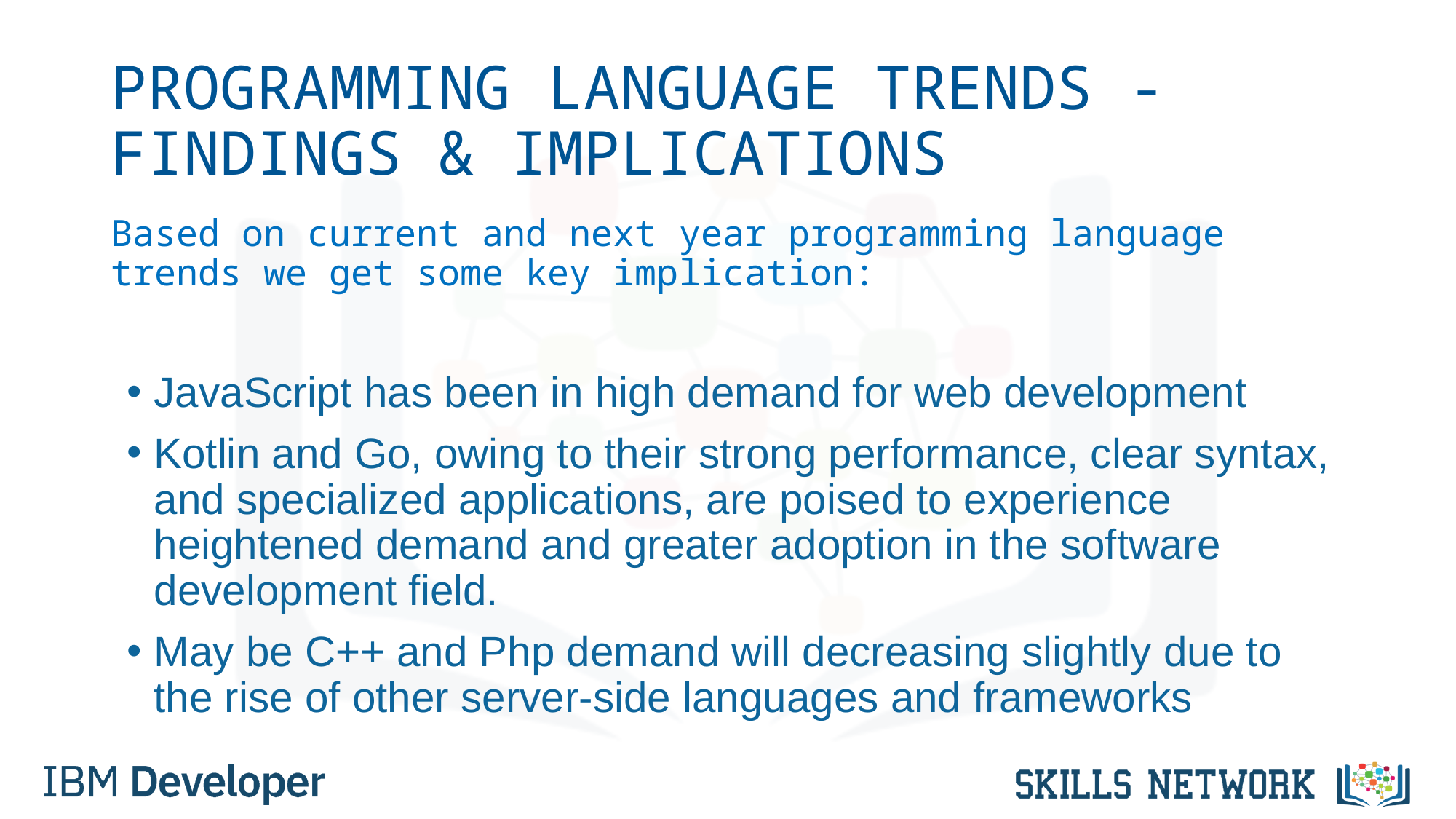

# PROGRAMMING LANGUAGE TRENDS - FINDINGS & IMPLICATIONS
Based on current and next year programming language trends we get some key implication:

JavaScript has been in high demand for web development
Kotlin and Go, owing to their strong performance, clear syntax, and specialized applications, are poised to experience heightened demand and greater adoption in the software development field.
May be C++ and Php demand will decreasing slightly due to the rise of other server-side languages and frameworks